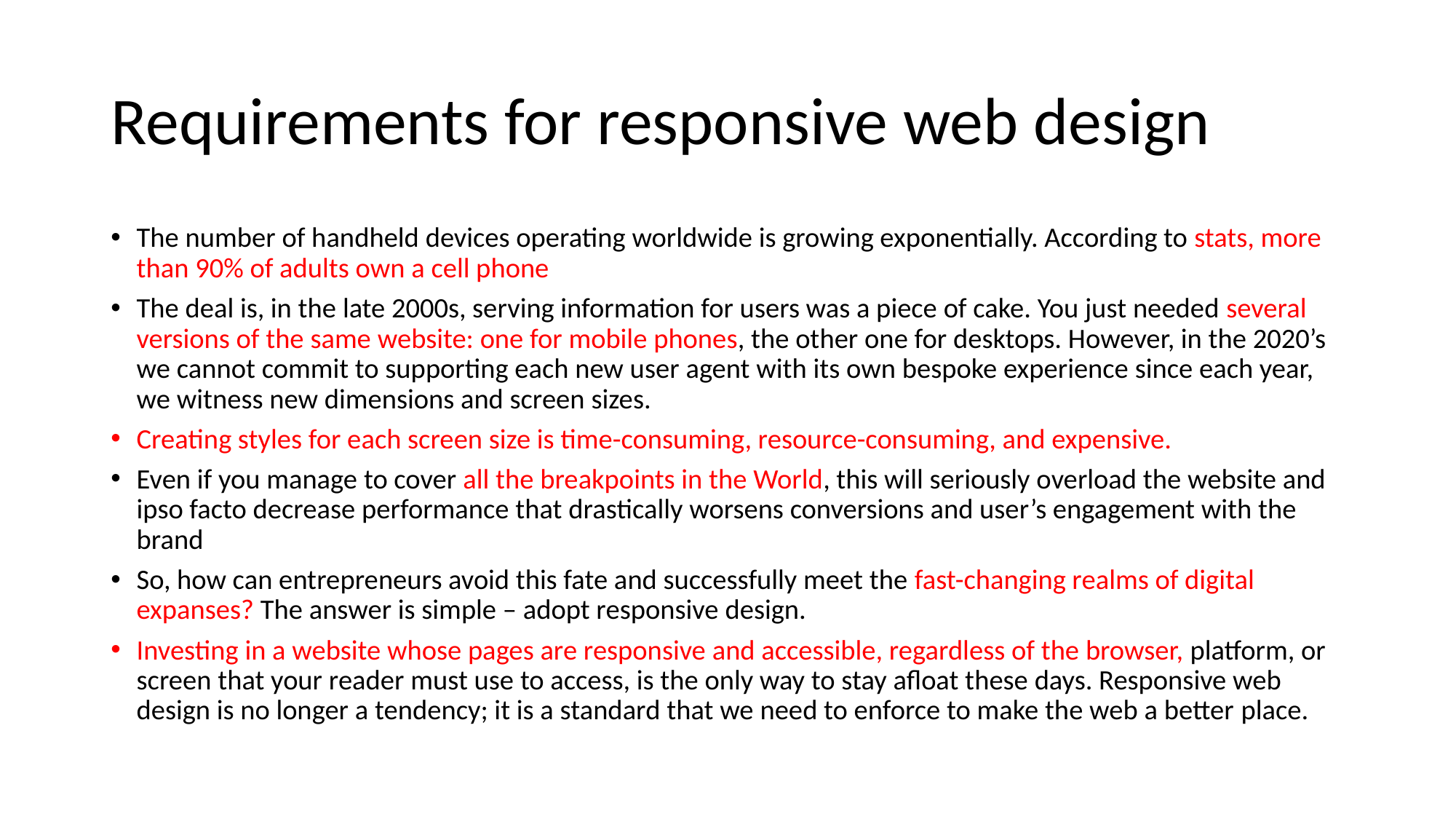

# Requirements for responsive web design
The number of handheld devices operating worldwide is growing exponentially. According to stats, more than 90% of adults own a cell phone
The deal is, in the late 2000s, serving information for users was a piece of cake. You just needed several versions of the same website: one for mobile phones, the other one for desktops. However, in the 2020’s we cannot commit to supporting each new user agent with its own bespoke experience since each year, we witness new dimensions and screen sizes.
Creating styles for each screen size is time-consuming, resource-consuming, and expensive.
Even if you manage to cover all the breakpoints in the World, this will seriously overload the website and ipso facto decrease performance that drastically worsens conversions and user’s engagement with the brand
So, how can entrepreneurs avoid this fate and successfully meet the fast-changing realms of digital expanses? The answer is simple – adopt responsive design.
Investing in a website whose pages are responsive and accessible, regardless of the browser, platform, or screen that your reader must use to access, is the only way to stay afloat these days. Responsive web design is no longer a tendency; it is a standard that we need to enforce to make the web a better place.